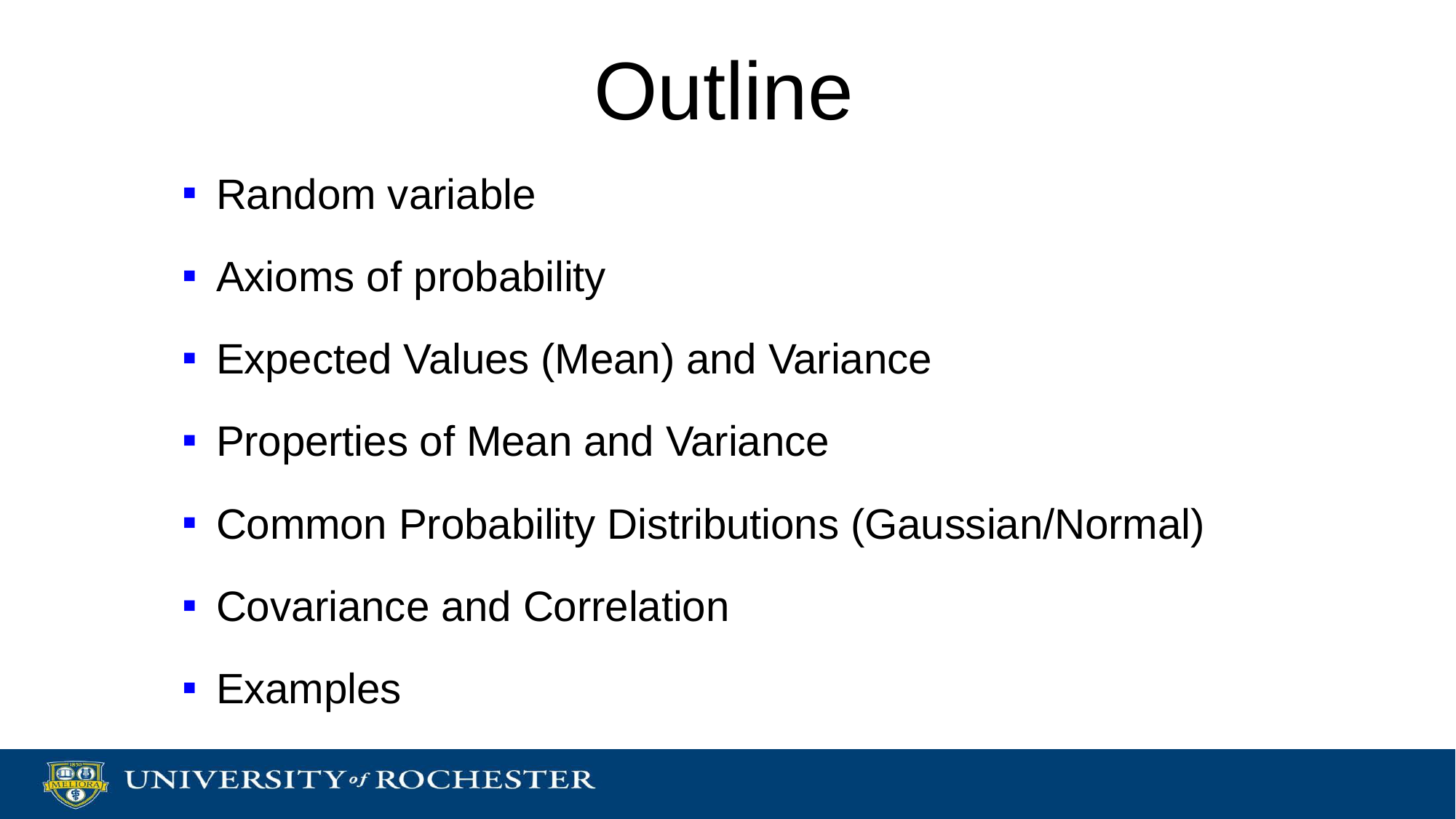

# Outline

Random variable
Axioms of probability
Expected Values (Mean) and Variance
Properties of Mean and Variance
Common Probability Distributions (Gaussian/Normal)
Covariance and Correlation
Examples